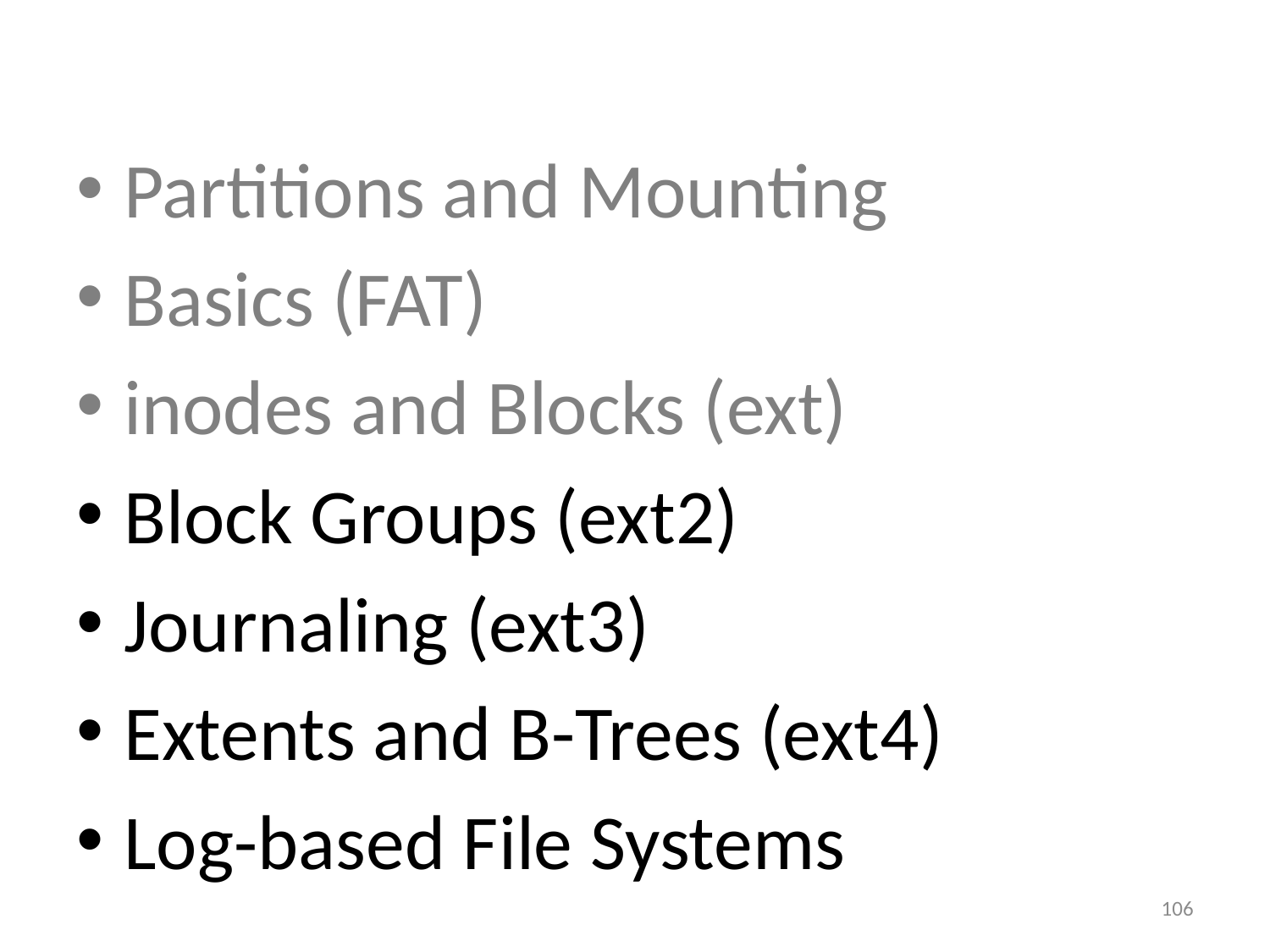

Partitions and Mounting
Basics (FAT)
inodes and Blocks (ext)
Block Groups (ext2)
Journaling (ext3)
Extents and B-Trees (ext4)
Log-based File Systems
106